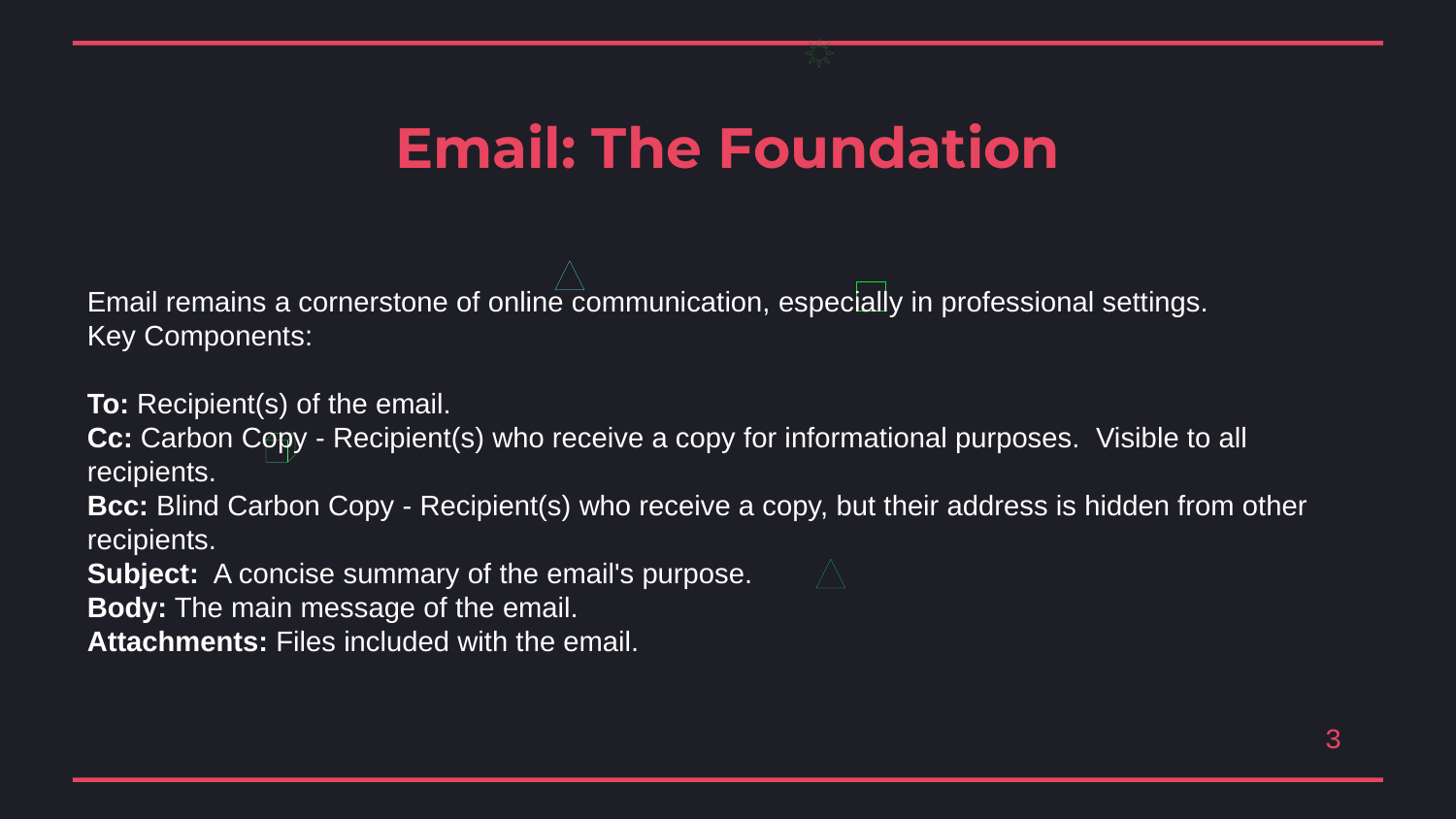

Email: The Foundation

Email remains a cornerstone of online communication, especially in professional settings.
Key Components:

To: Recipient(s) of the email.
Cc: Carbon Copy - Recipient(s) who receive a copy for informational purposes.  Visible to all recipients.
Bcc: Blind Carbon Copy - Recipient(s) who receive a copy, but their address is hidden from other recipients.
Subject:  A concise summary of the email's purpose.
Body: The main message of the email.
Attachments: Files included with the email.

3